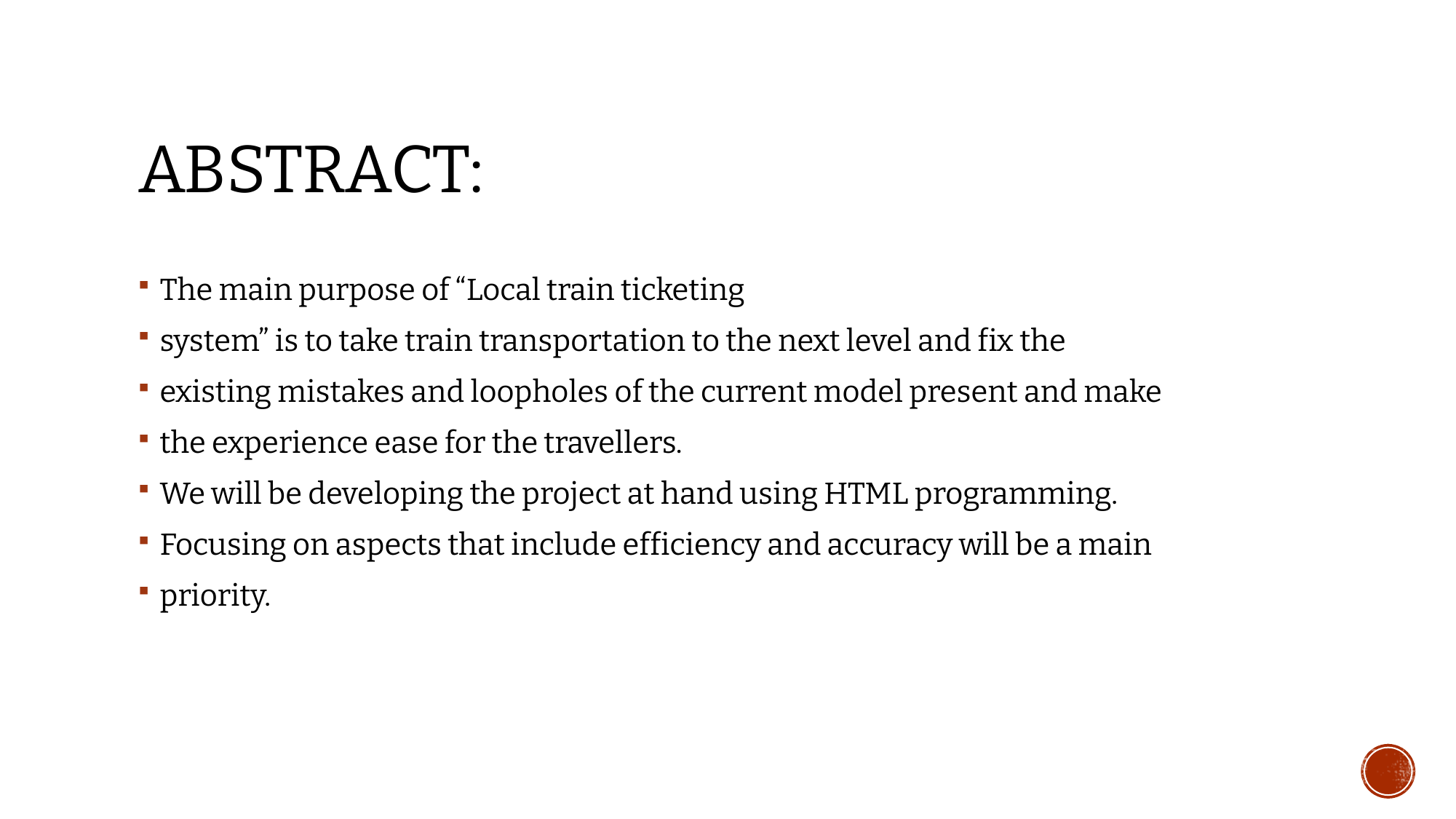

# ABSTRACT:
The main purpose of “Local train ticketing
system” is to take train transportation to the next level and fix the
existing mistakes and loopholes of the current model present and make
the experience ease for the travellers.
We will be developing the project at hand using HTML programming.
Focusing on aspects that include efficiency and accuracy will be a main
priority.